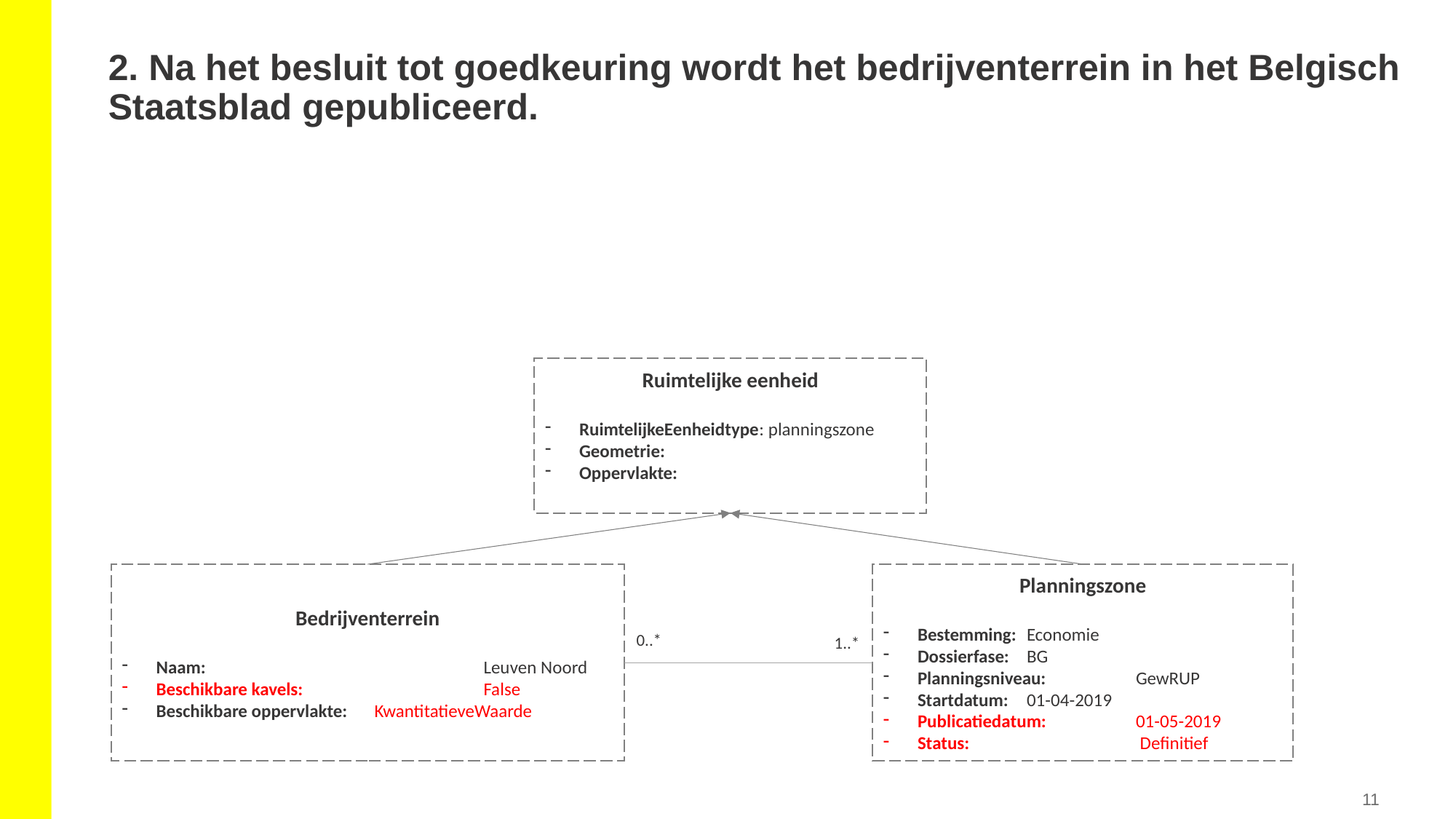

# 2. Na het besluit tot goedkeuring wordt het bedrijventerrein in het Belgisch Staatsblad gepubliceerd.

Ruimtelijke eenheid

RuimtelijkeEenheidtype: planningszone
Geometrie:
Oppervlakte:

Bedrijventerrein

Naam:			Leuven Noord
Beschikbare kavels:		False
Beschikbare oppervlakte:	KwantitatieveWaarde
Planningszone

Bestemming: 	Economie
Dossierfase: 	BG
Planningsniveau: 	GewRUP
Startdatum:	01-04-2019
Publicatiedatum: 	01-05-2019
Status:		 Definitief
0..*
1..*
11